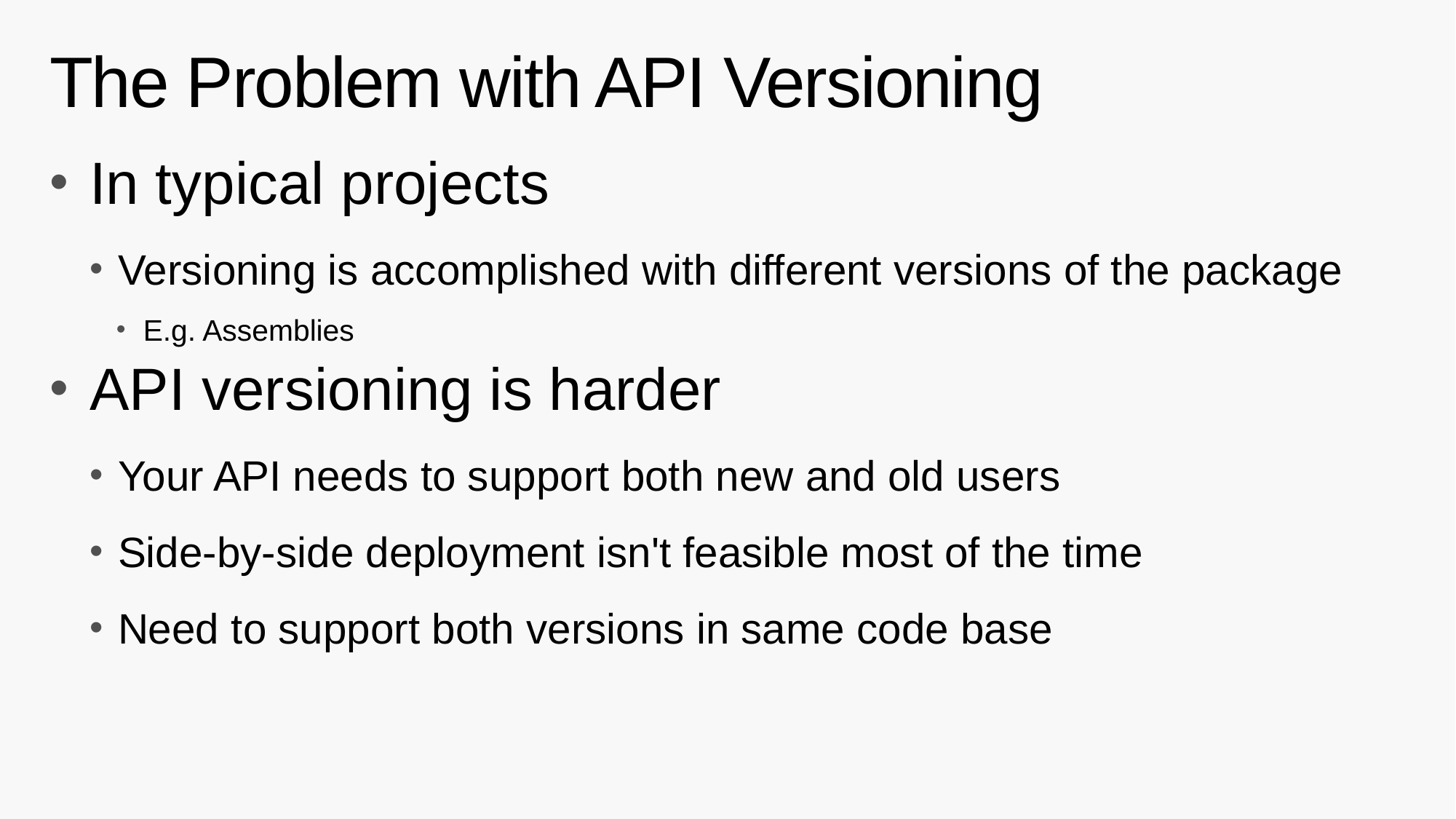

# The Problem with API Versioning
In typical projects
Versioning is accomplished with different versions of the package
E.g. Assemblies
API versioning is harder
Your API needs to support both new and old users
Side-by-side deployment isn't feasible most of the time
Need to support both versions in same code base